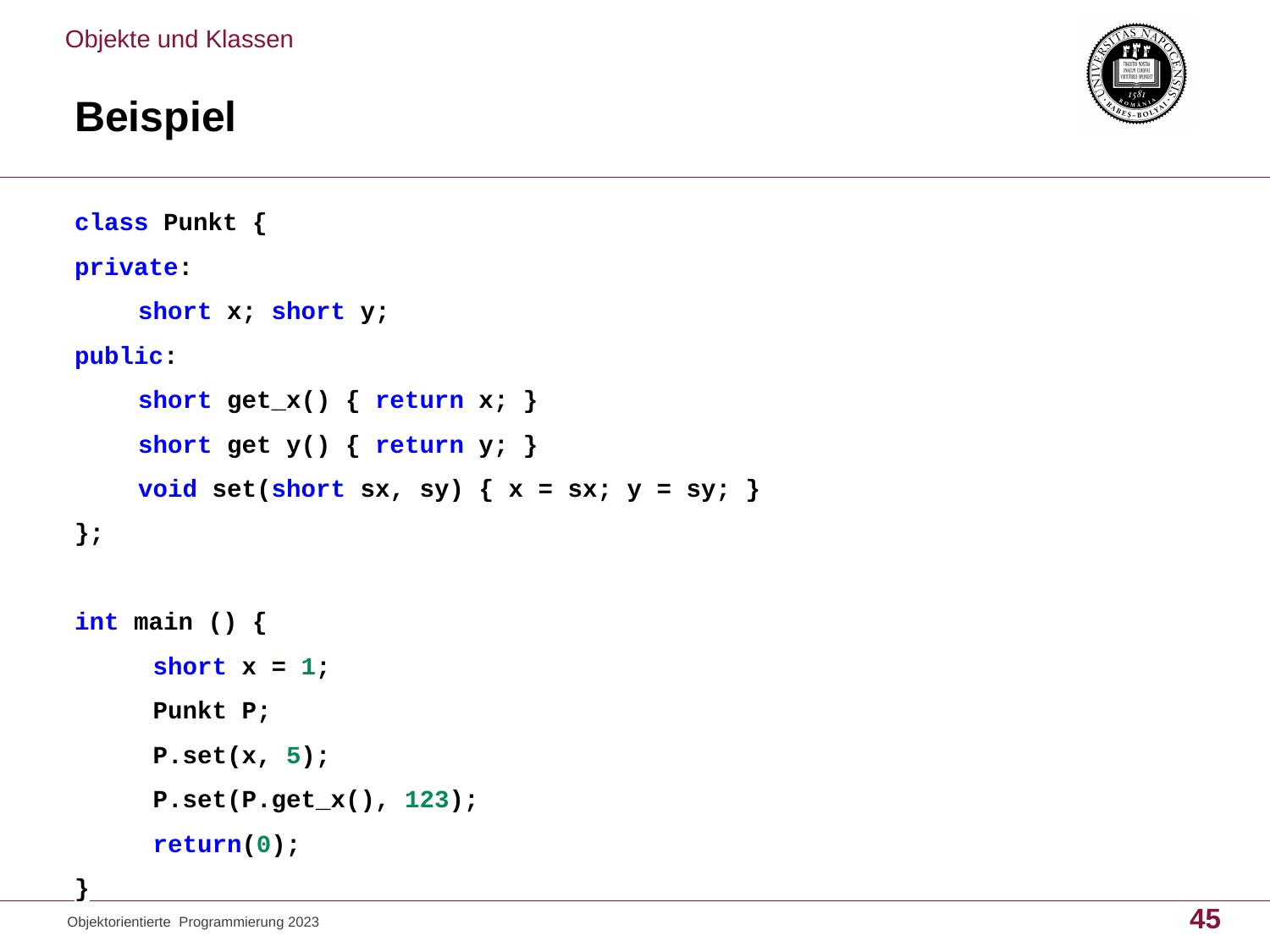

Objekte und Klassen
# Beispiel
class Punkt {
private:
short x; short y;
public:
short get_x() { return x; }
short get y() { return y; }
void set(short sx, sy) { x = sx; y = sy; }
};

int main () {
 short x = 1;
 Punkt P;
 P.set(x, 5);
 P.set(P.get_x(), 123);
 return(0);
}

45
Objektorientierte  Programmierung 2023